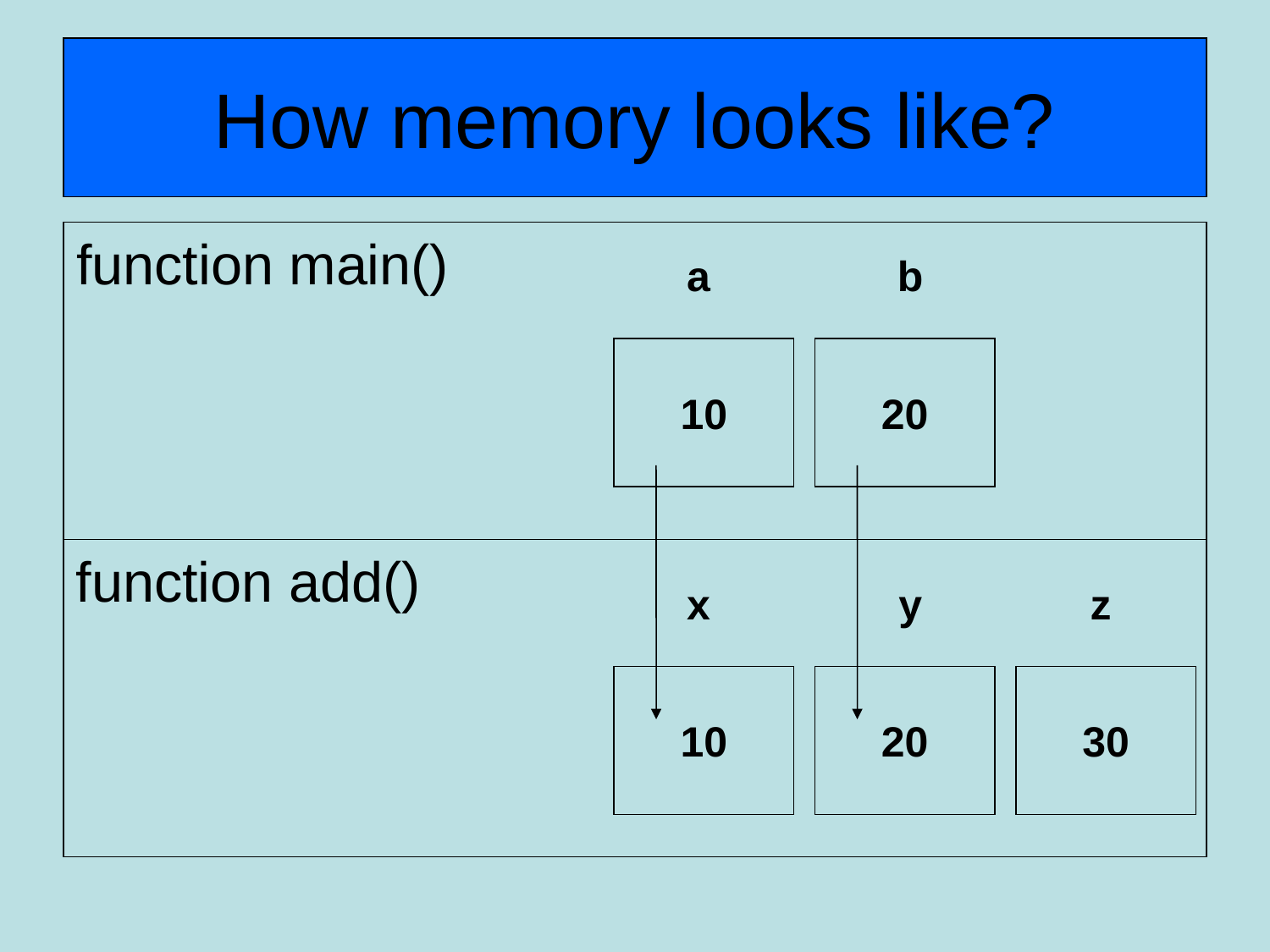

# How memory looks like?
function main()

a
b
10
20

function add()

x
y
z
10
20
30